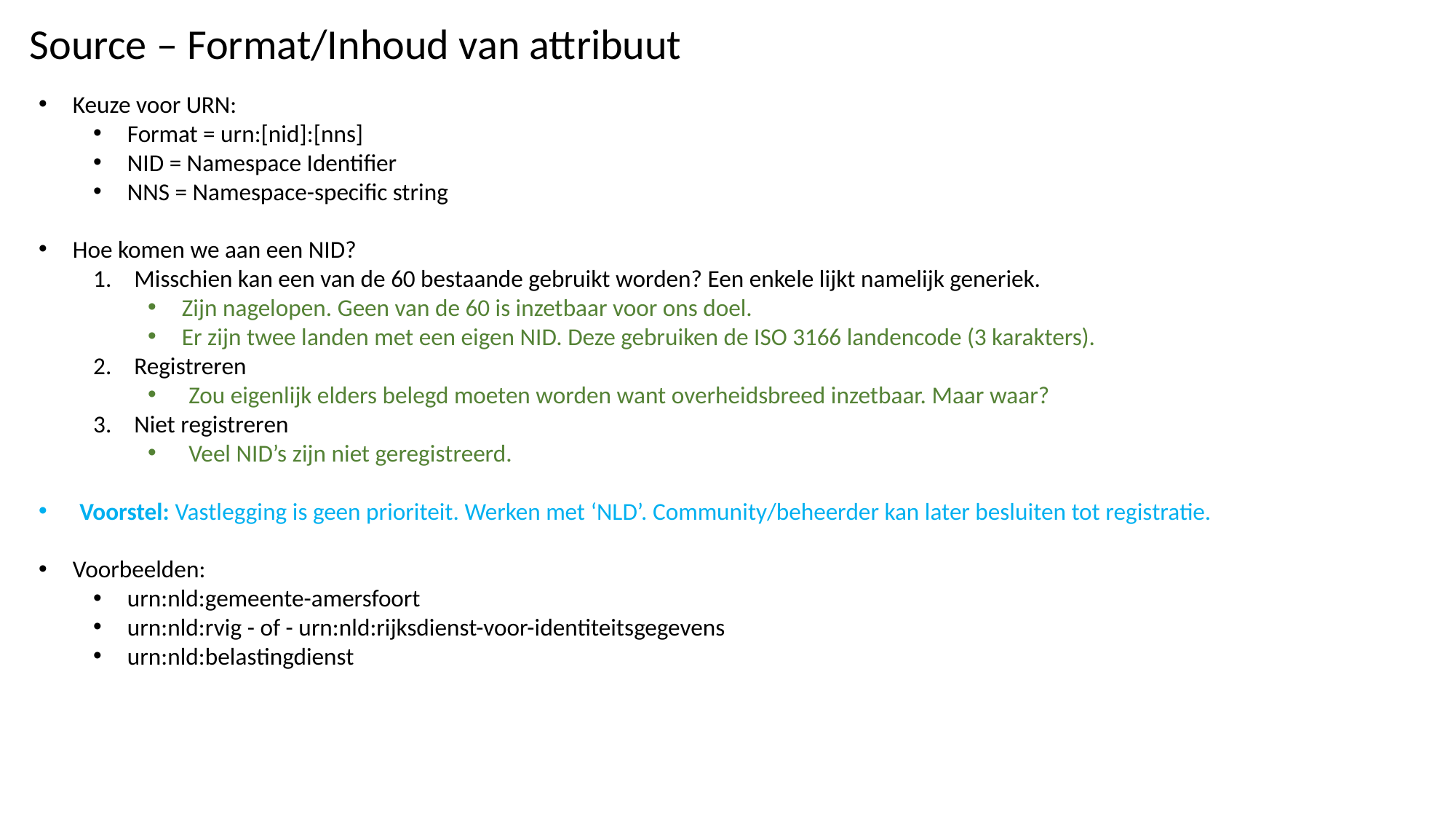

# Source – Format/Inhoud van attribuut
Keuze voor URN:
Format = urn:[nid]:[nns]
NID = Namespace Identifier
NNS = Namespace-specific string

Hoe komen we aan een NID?
Misschien kan een van de 60 bestaande gebruikt worden? Een enkele lijkt namelijk generiek.
Zijn nagelopen. Geen van de 60 is inzetbaar voor ons doel.
Er zijn twee landen met een eigen NID. Deze gebruiken de ISO 3166 landencode (3 karakters).
Registreren
Zou eigenlijk elders belegd moeten worden want overheidsbreed inzetbaar. Maar waar?
Niet registreren
Veel NID’s zijn niet geregistreerd.

Voorstel: Vastlegging is geen prioriteit. Werken met ‘NLD’. Community/beheerder kan later besluiten tot registratie.

Voorbeelden:
urn:nld:gemeente-amersfoort
urn:nld:rvig - of - urn:nld:rijksdienst-voor-identiteitsgegevens
urn:nld:belastingdienst